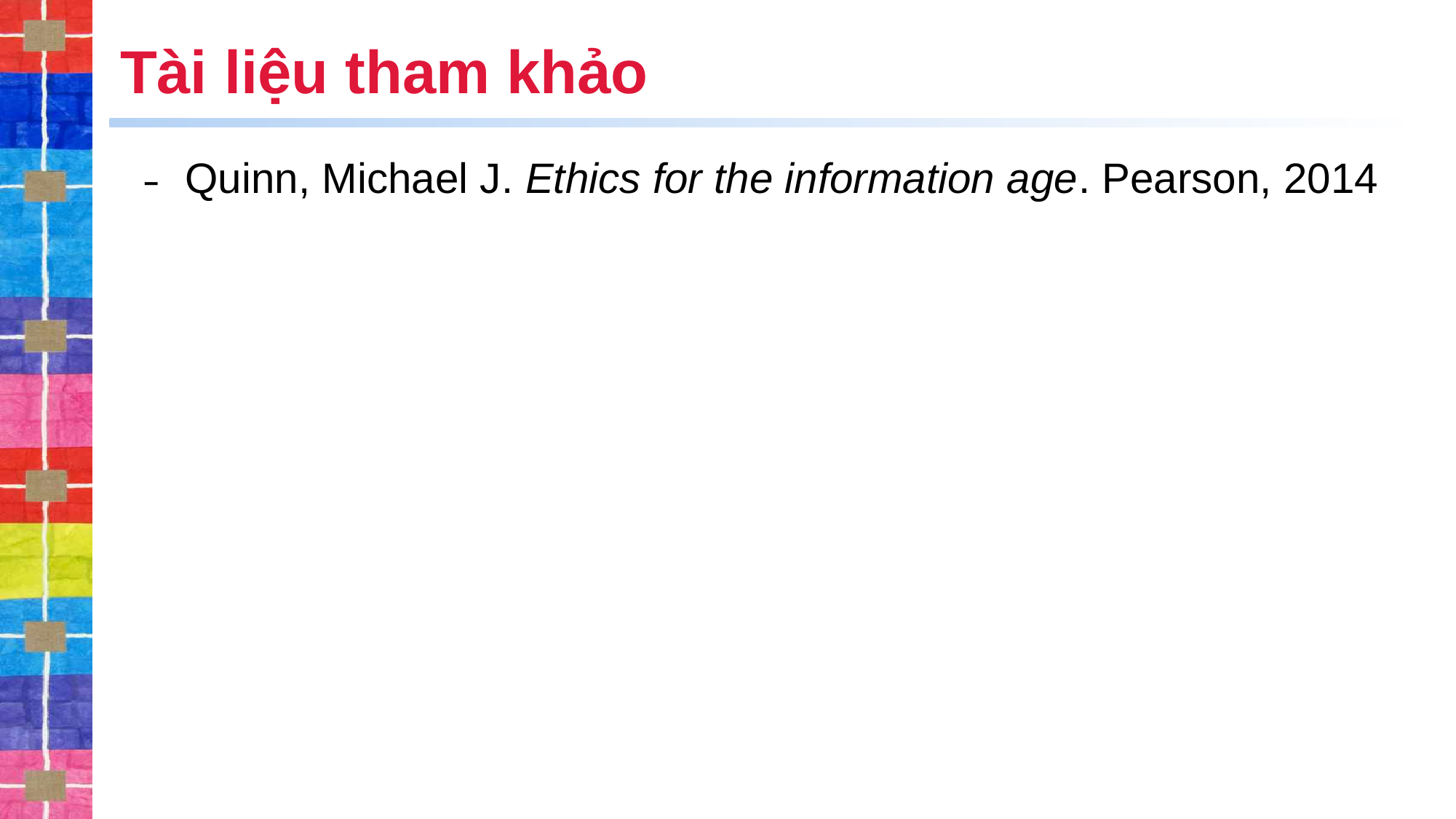

# Tài liệu tham khảo
Quinn, Michael J. Ethics for the information age. Pearson, 2014